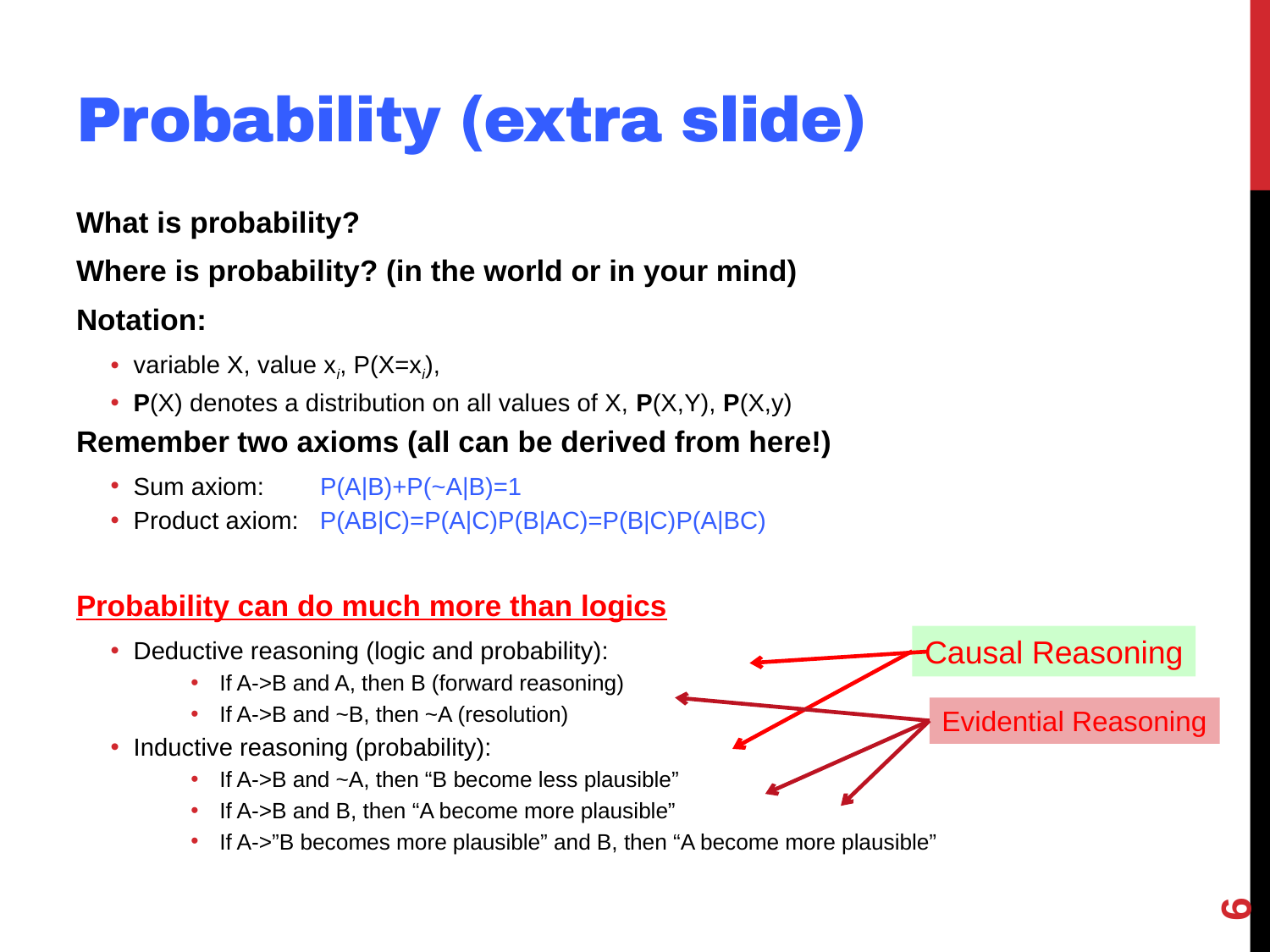

# Probability (extra slide)
What is probability?
Where is probability? (in the world or in your mind)
Notation:
variable X, value xi, P(X=xi),
P(X) denotes a distribution on all values of X, P(X,Y), P(X,y)
Remember two axioms (all can be derived from here!)
Sum axiom:        P(A|B)+P(~A|B)=1
Product axiom:   P(AB|C)=P(A|C)P(B|AC)=P(B|C)P(A|BC)

Probability can do much more than logics
Deductive reasoning (logic and probability):
If A->B and A, then B (forward reasoning)
If A->B and ~B, then ~A (resolution)
Inductive reasoning (probability):
If A->B and ~A, then “B become less plausible”
If A->B and B, then “A become more plausible”
If A->”B becomes more plausible” and B, then “A become more plausible”
Causal Reasoning
Evidential Reasoning
6